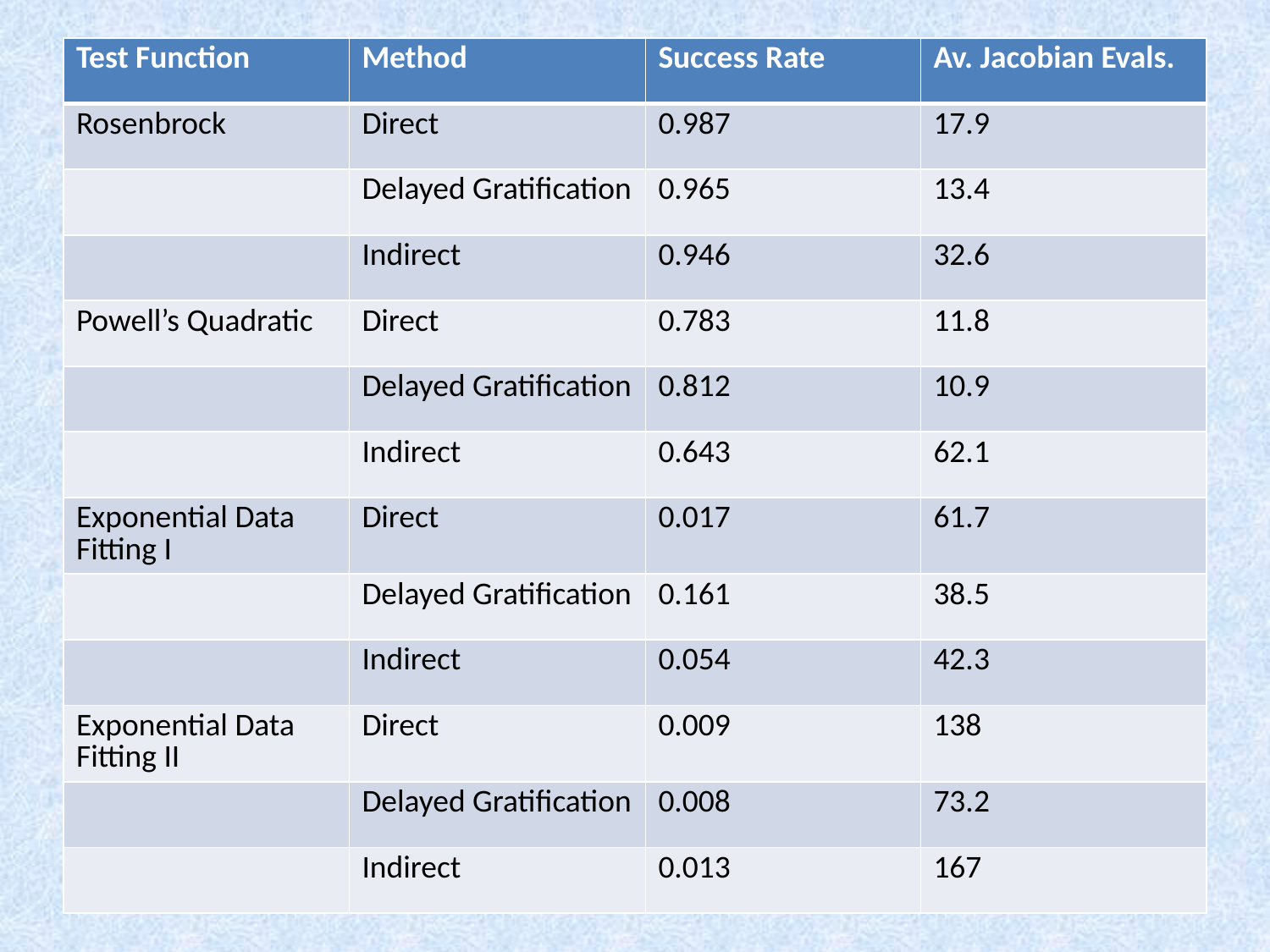

#
| Test Function | Method | Success Rate | Av. Jacobian Evals. |
| --- | --- | --- | --- |
| Rosenbrock | Direct | 0.987 | 17.9 |
|  | Delayed Gratification | 0.965 | 13.4 |
|  | Indirect | 0.946 | 32.6 |
| Powell’s Quadratic | Direct | 0.783 | 11.8 |
|  | Delayed Gratification | 0.812 | 10.9 |
|  | Indirect | 0.643 | 62.1 |
| Exponential Data Fitting I | Direct | 0.017 | 61.7 |
|  | Delayed Gratification | 0.161 | 38.5 |
|  | Indirect | 0.054 | 42.3 |
| Exponential Data Fitting II | Direct | 0.009 | 138 |
|  | Delayed Gratification | 0.008 | 73.2 |
|  | Indirect | 0.013 | 167 |